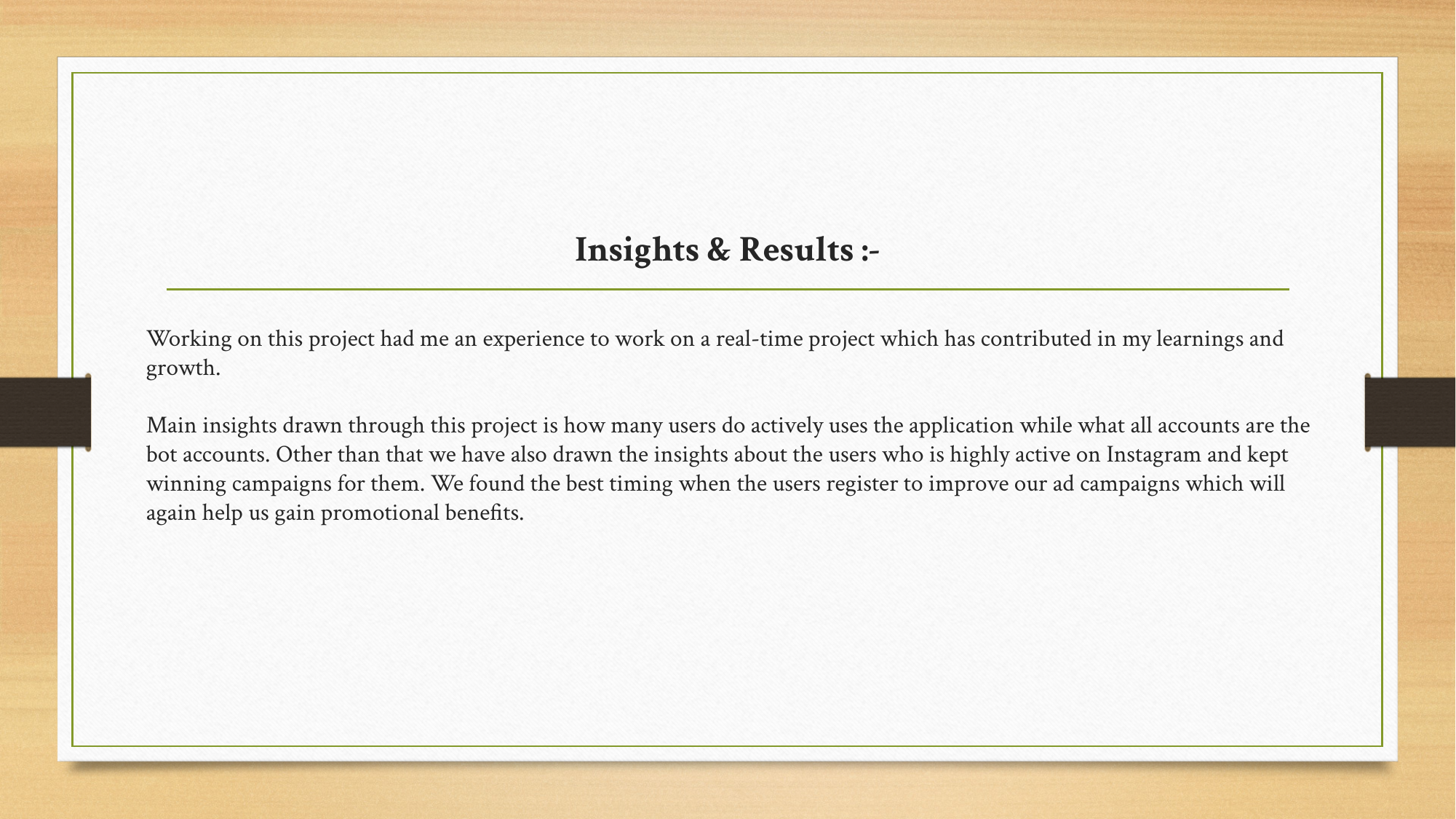

# Insights & Results :-
Working on this project had me an experience to work on a real-time project which has contributed in my learnings and growth.
Main insights drawn through this project is how many users do actively uses the application while what all accounts are the bot accounts. Other than that we have also drawn the insights about the users who is highly active on Instagram and kept winning campaigns for them. We found the best timing when the users register to improve our ad campaigns which will again help us gain promotional benefits.